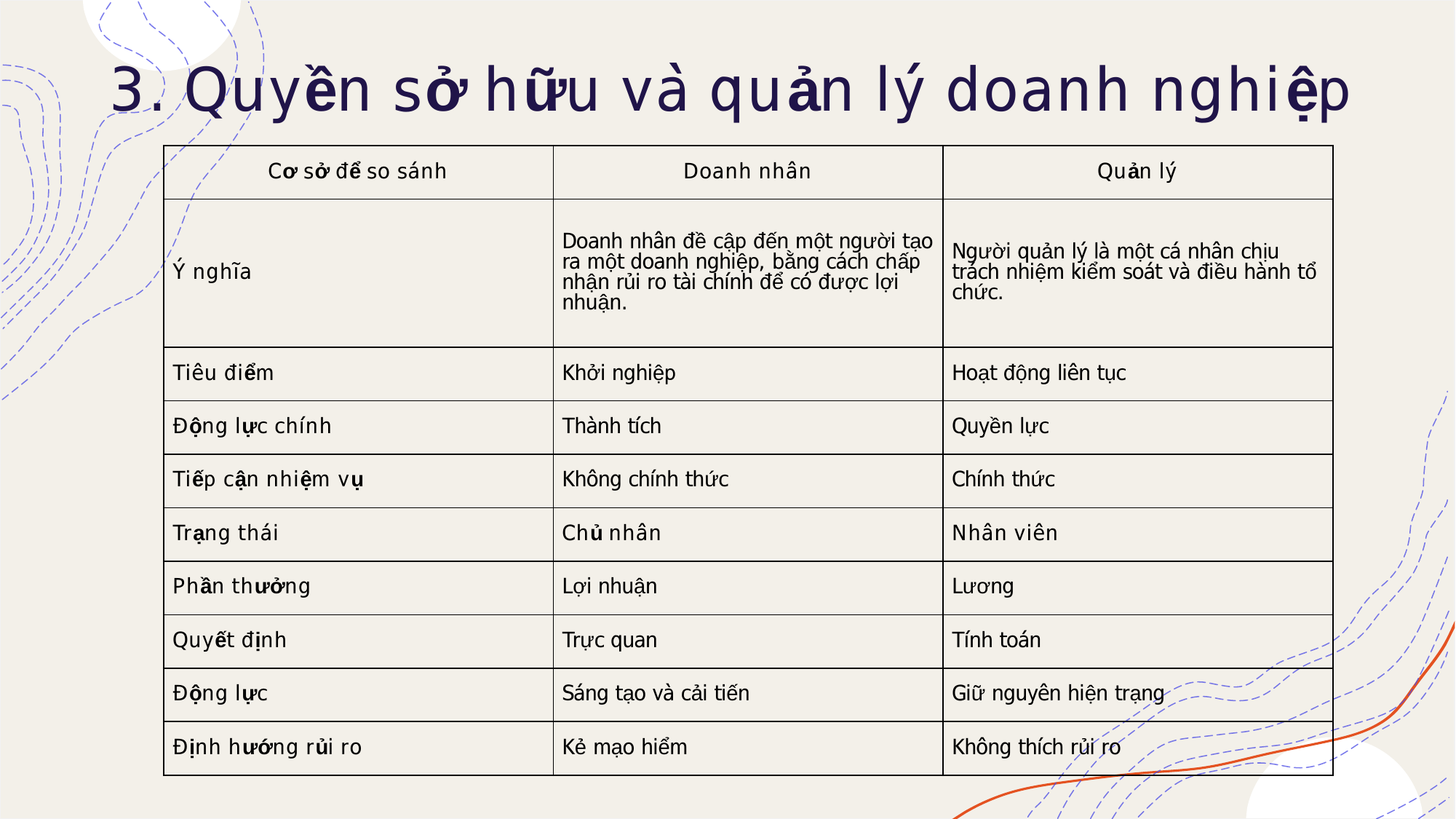

# 3. Quyền sở hữu và quản lý doanh nghiệp
| Cơ sở để so sánh | Doanh nhân | Quản lý |
| --- | --- | --- |
| Ý nghĩa | Doanh nhân đề cập đến một người tạo ra một doanh nghiệp, bằng cách chấp nhận rủi ro tài chính để có được lợi nhuận. | Người quản lý là một cá nhân chịu trách nhiệm kiểm soát và điều hành tổ chức. |
| Tiêu điểm | Khởi nghiệp | Hoạt động liên tục |
| Động lực chính | Thành tích | Quyền lực |
| Tiếp cận nhiệm vụ | Không chính thức | Chính thức |
| Trạng thái | Chủ nhân | Nhân viên |
| Phần thưởng | Lợi nhuận | Lương |
| Quyết định | Trực quan | Tính toán |
| Động lực | Sáng tạo và cải tiến | Giữ nguyên hiện trạng |
| Định hướng rủi ro | Kẻ mạo hiểm | Không thích rủi ro |